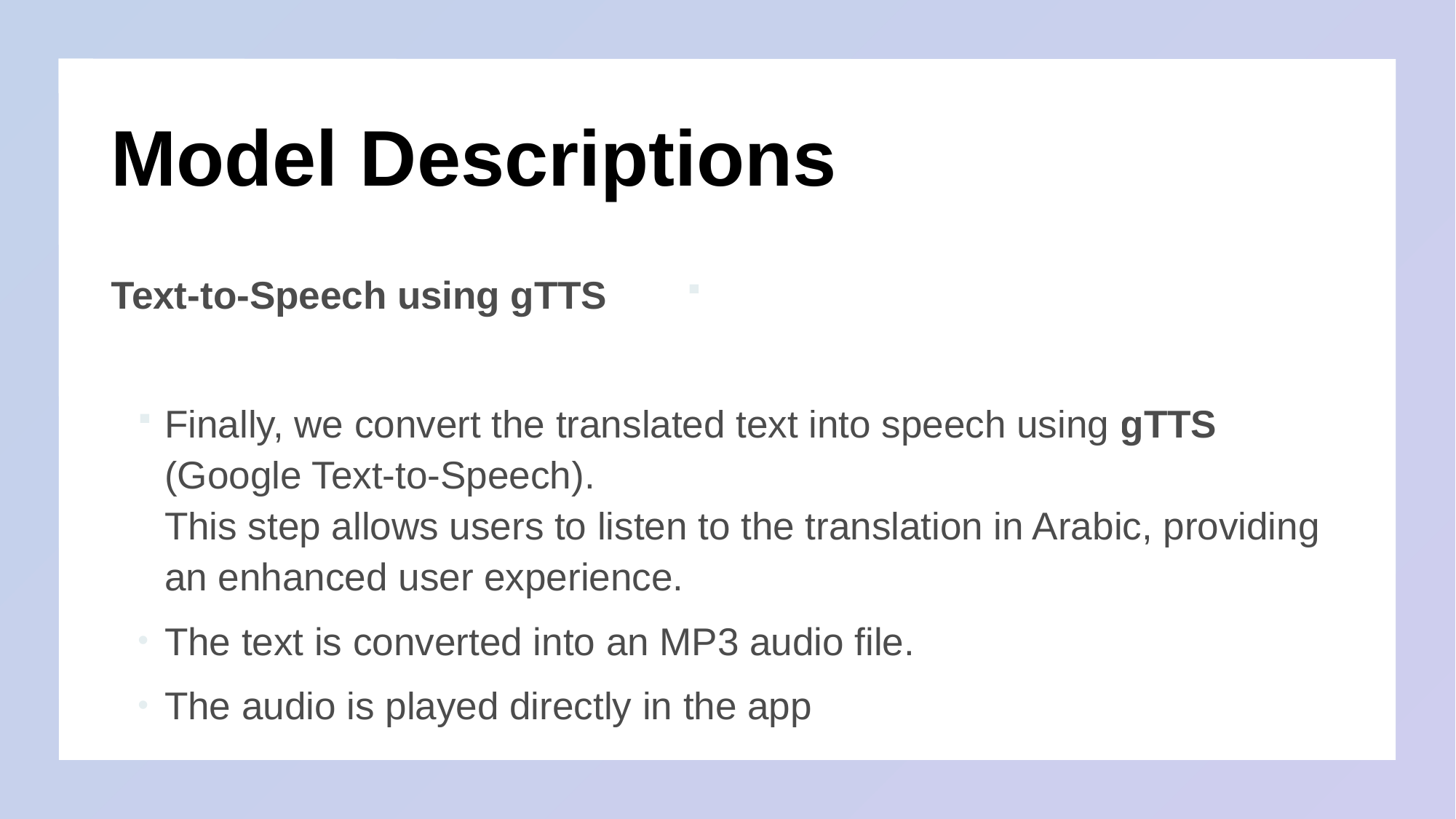

# Model Descriptions
Text-to-Speech using gTTS

Finally, we convert the translated text into speech using gTTS (Google Text-to-Speech).
This step allows users to listen to the translation in Arabic, providing an enhanced user experience.
The text is converted into an MP3 audio file.
The audio is played directly in the app